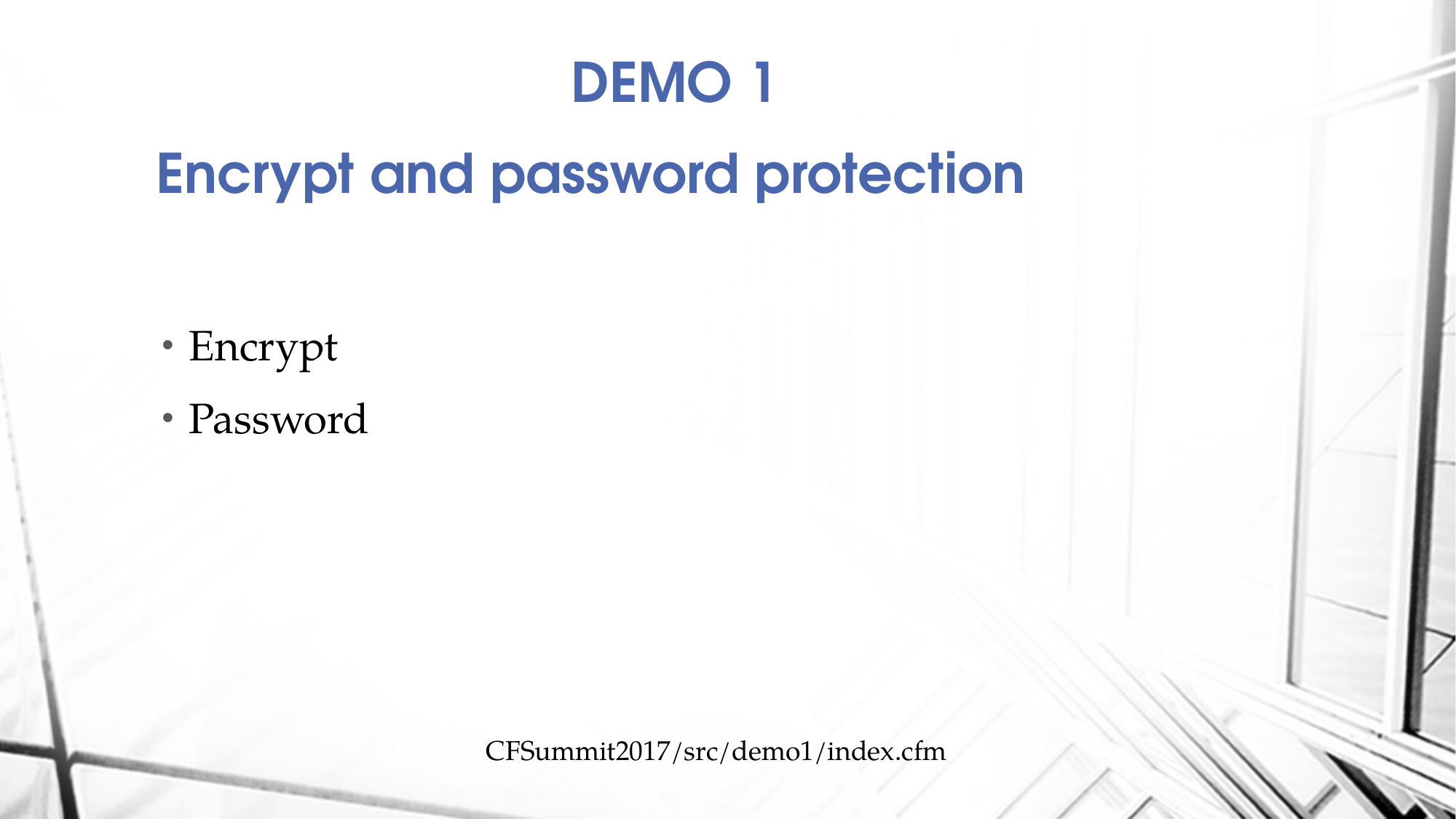

# DEMO 1
Encrypt and password protection
Encrypt
Password

CFSummit2017/src/demo1/index.cfm